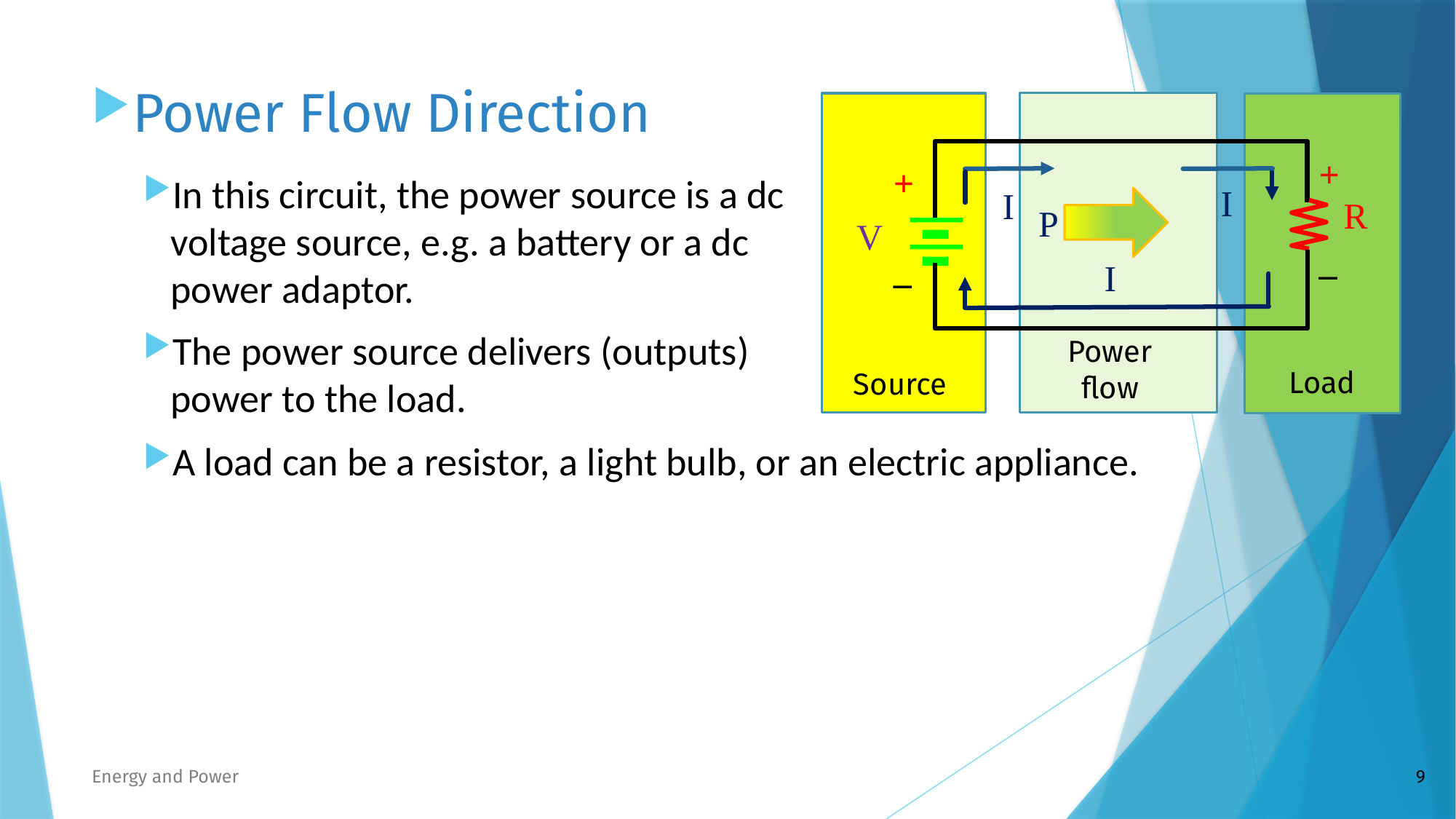

Power Flow Direction

Power flow

P

Source

Load

+

_
I
V

R
+

_
I
I
In this circuit, the power source is a dc voltage source, e.g. a battery or a dc power adaptor.
The power source delivers (outputs) power to the load.

A load can be a resistor, a light bulb, or an electric appliance.
Energy and Power
9